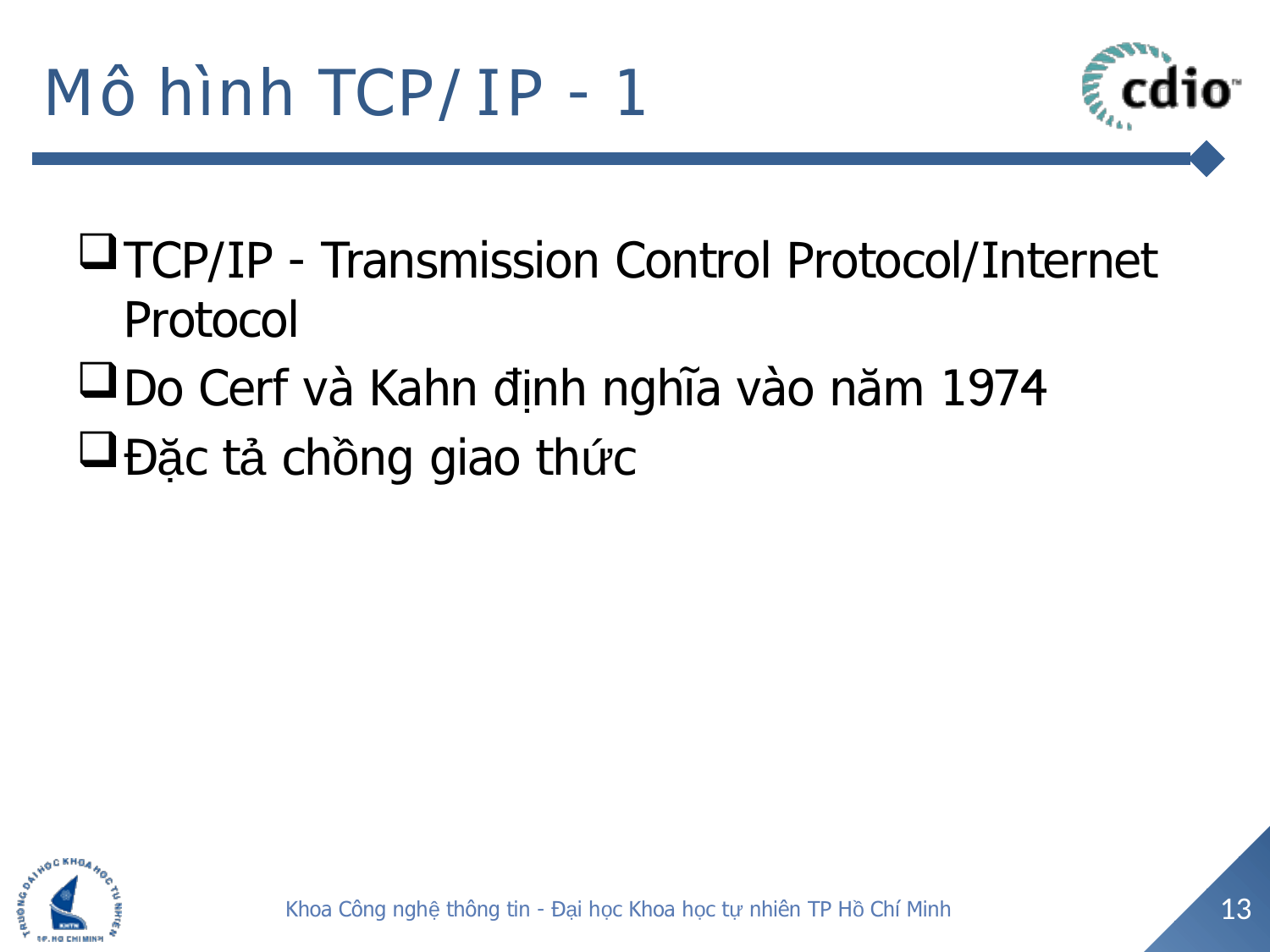

# Mô hình TCP/IP - 1
TCP/IP - Transmission Control Protocol/Internet Protocol
Do Cerf và Kahn định nghĩa vào năm 1974
Đặc tả chồng giao thức
13
Khoa Công nghệ thông tin - Đại học Khoa học tự nhiên TP Hồ Chí Minh